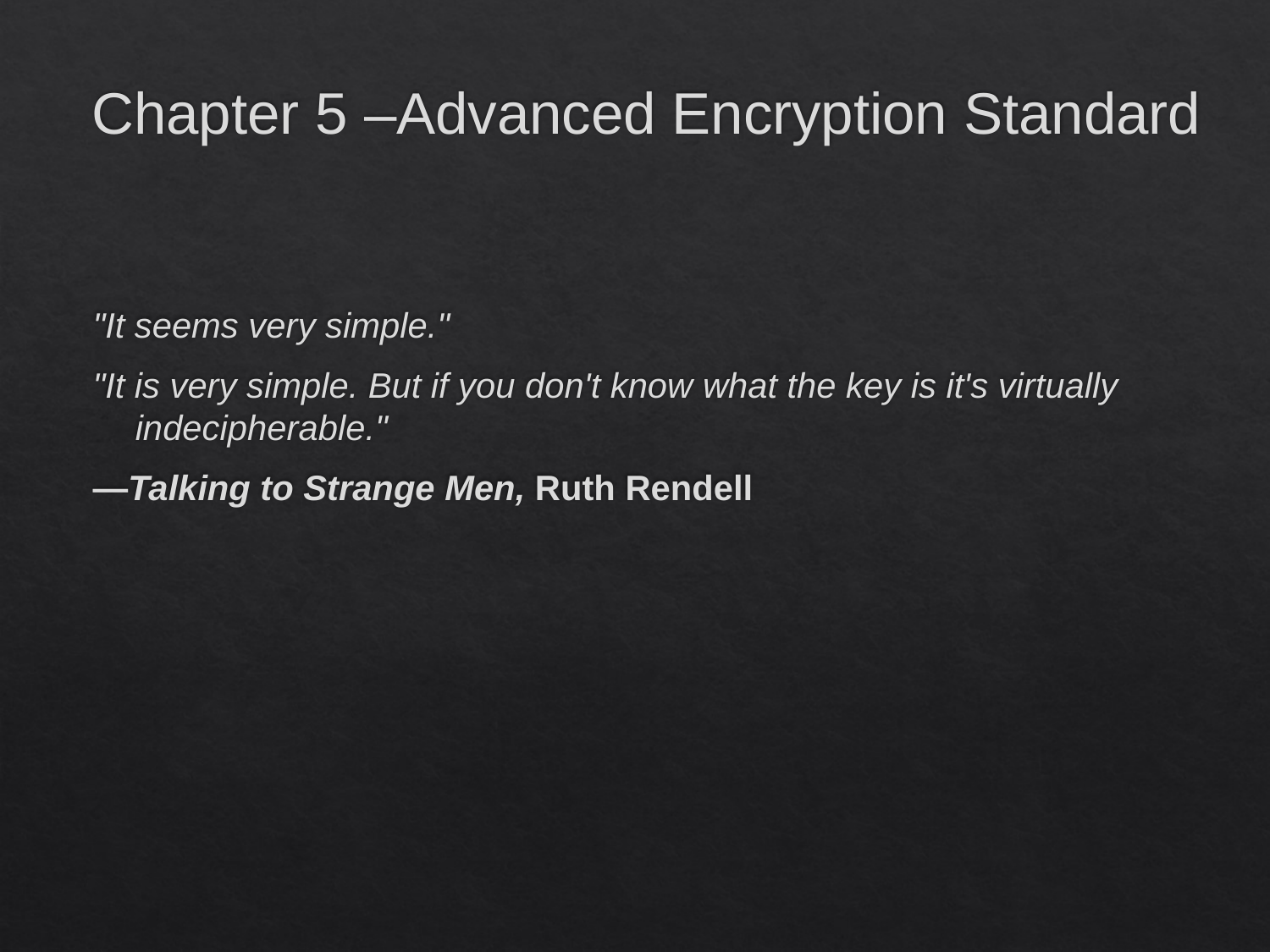

Chapter 5 –Advanced Encryption Standard
"It seems very simple."
"It is very simple. But if you don't know what the key is it's virtually indecipherable."
—Talking to Strange Men, Ruth Rendell